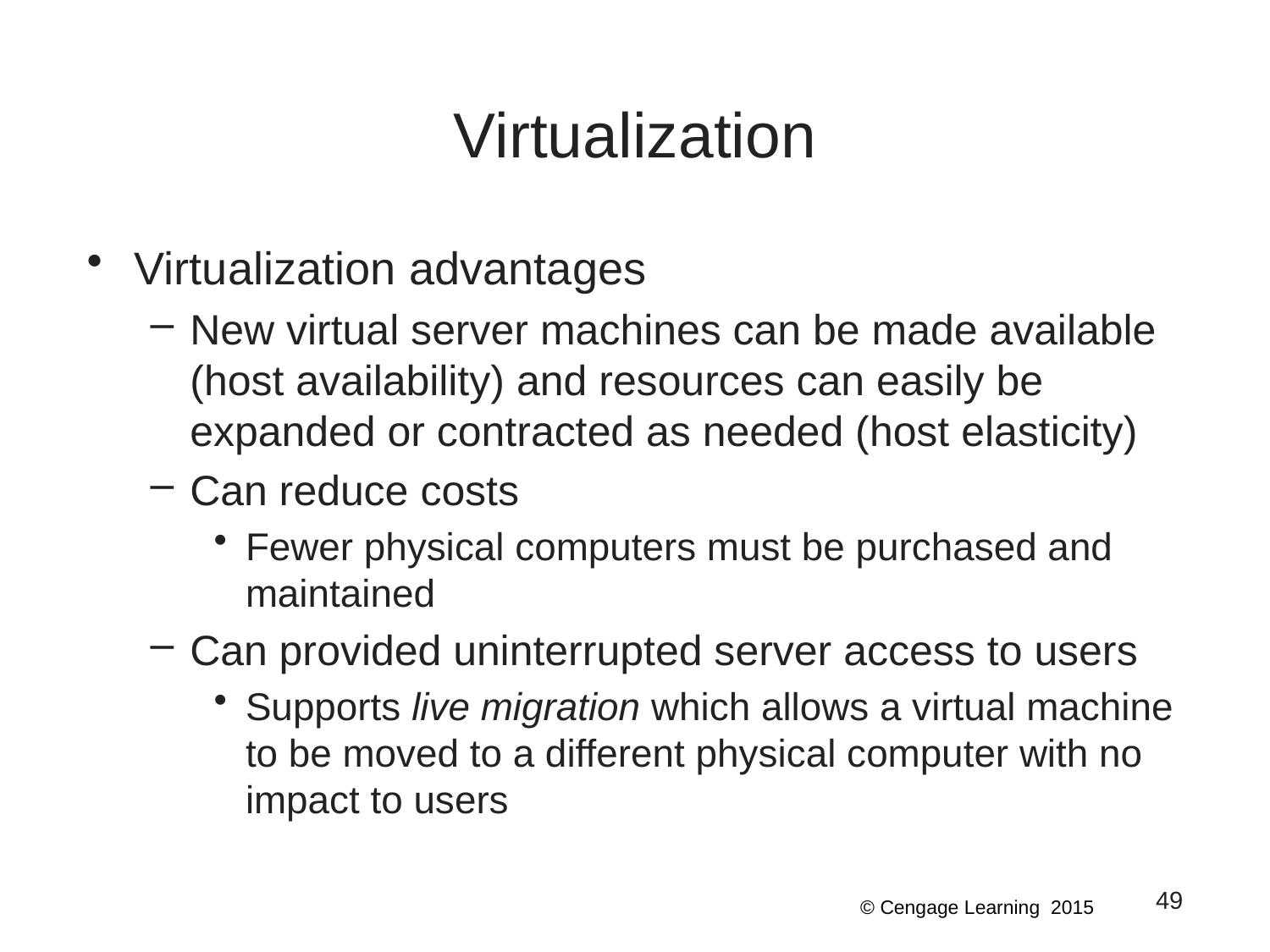

# Virtualization
Virtualization advantages
New virtual server machines can be made available (host availability) and resources can easily be expanded or contracted as needed (host elasticity)
Can reduce costs
Fewer physical computers must be purchased and maintained
Can provided uninterrupted server access to users
Supports live migration which allows a virtual machine to be moved to a different physical computer with no impact to users
49